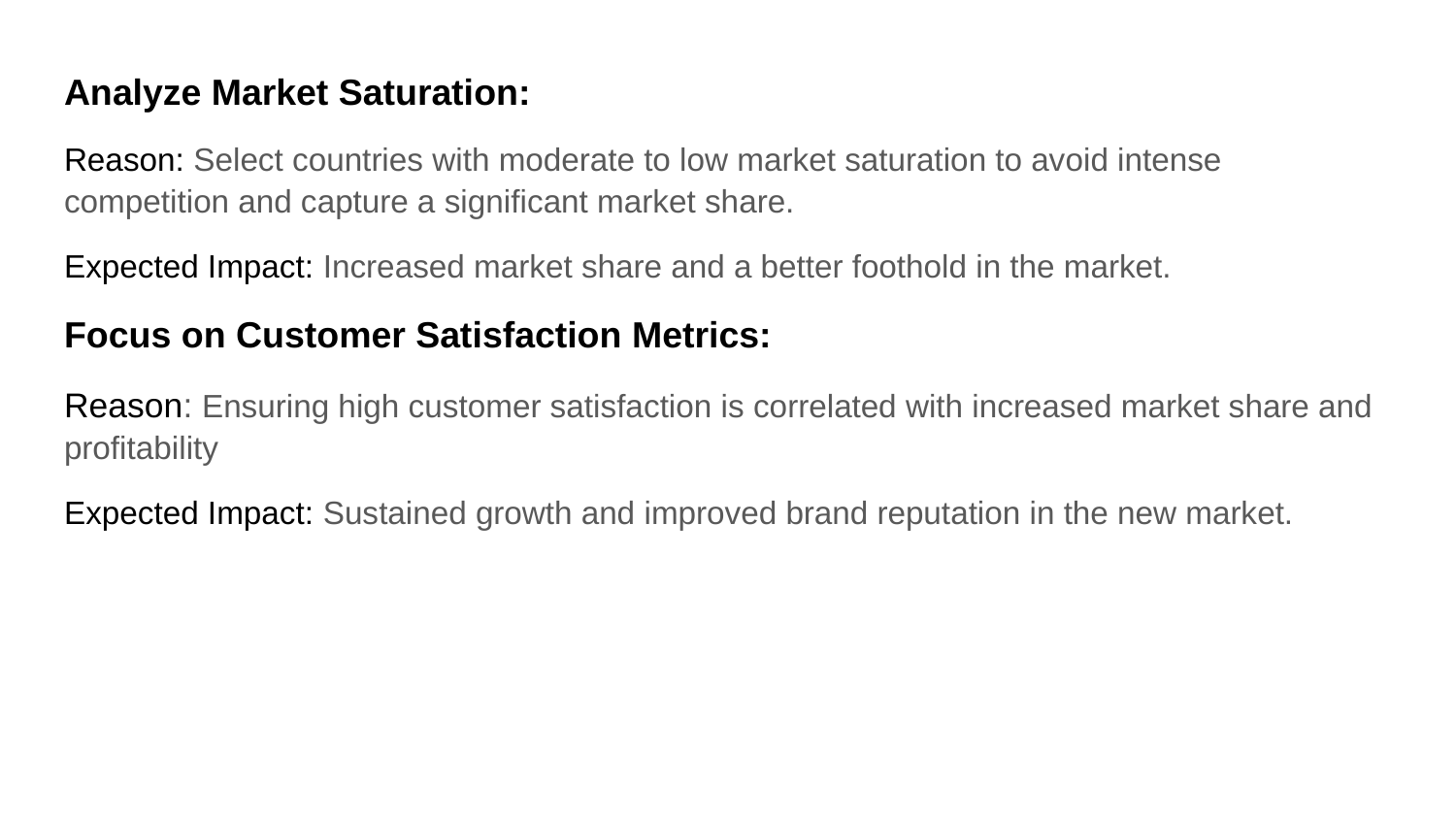

Analyze Market Saturation:
Reason: Select countries with moderate to low market saturation to avoid intense competition and capture a significant market share.
Expected Impact: Increased market share and a better foothold in the market.
Focus on Customer Satisfaction Metrics:
Reason: Ensuring high customer satisfaction is correlated with increased market share and profitability
Expected Impact: Sustained growth and improved brand reputation in the new market.